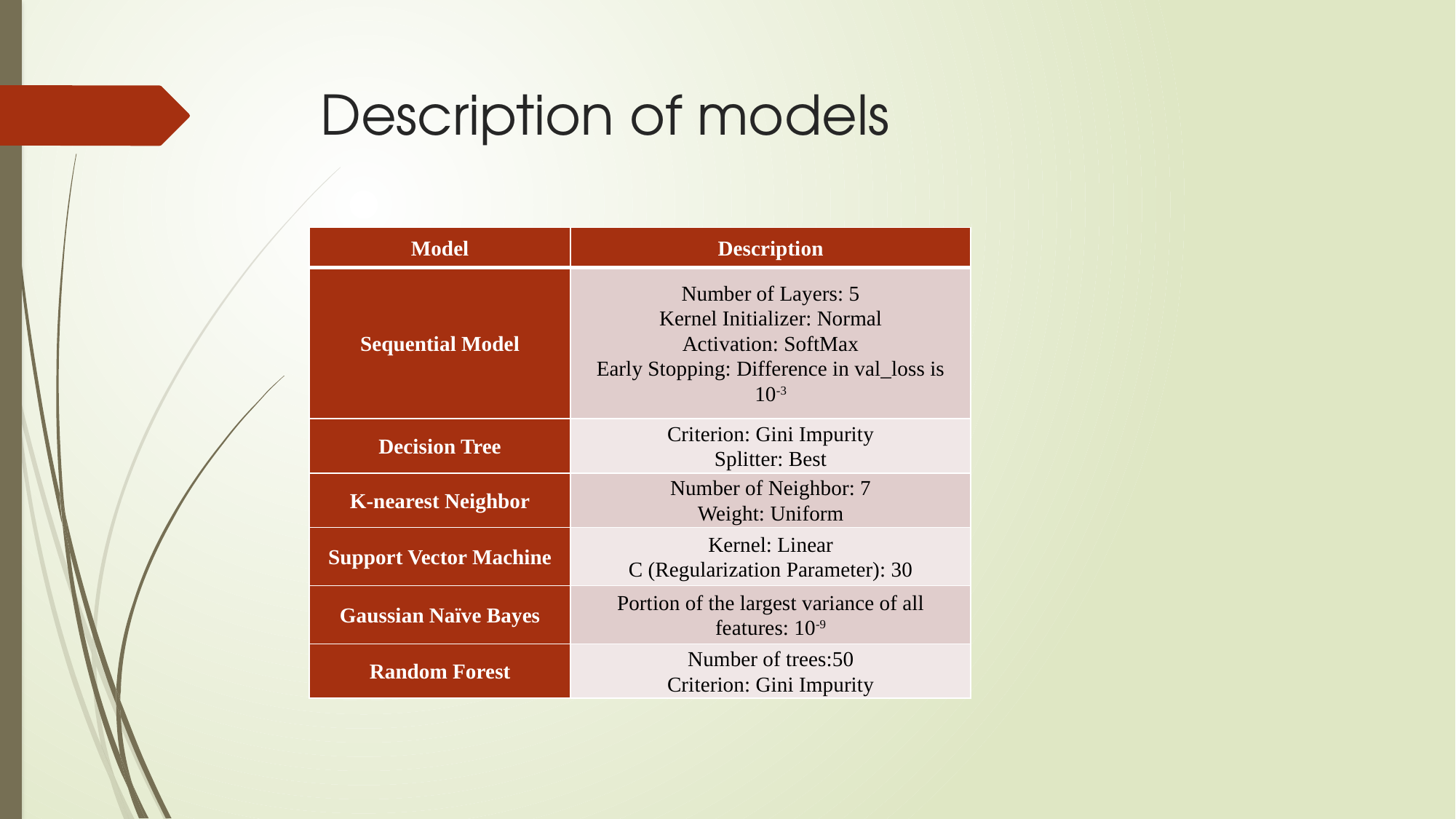

# Description of models
| Model | Description |
| --- | --- |
| Sequential Model | Number of Layers: 5 Kernel Initializer: Normal Activation: SoftMax Early Stopping: Difference in val\_loss is 10-3 |
| Decision Tree | Criterion: Gini Impurity Splitter: Best |
| K-nearest Neighbor | Number of Neighbor: 7 Weight: Uniform |
| Support Vector Machine | Kernel: Linear C (Regularization Parameter): 30 |
| Gaussian Naïve Bayes | Portion of the largest variance of all features: 10-9 |
| Random Forest | Number of trees:50 Criterion: Gini Impurity |